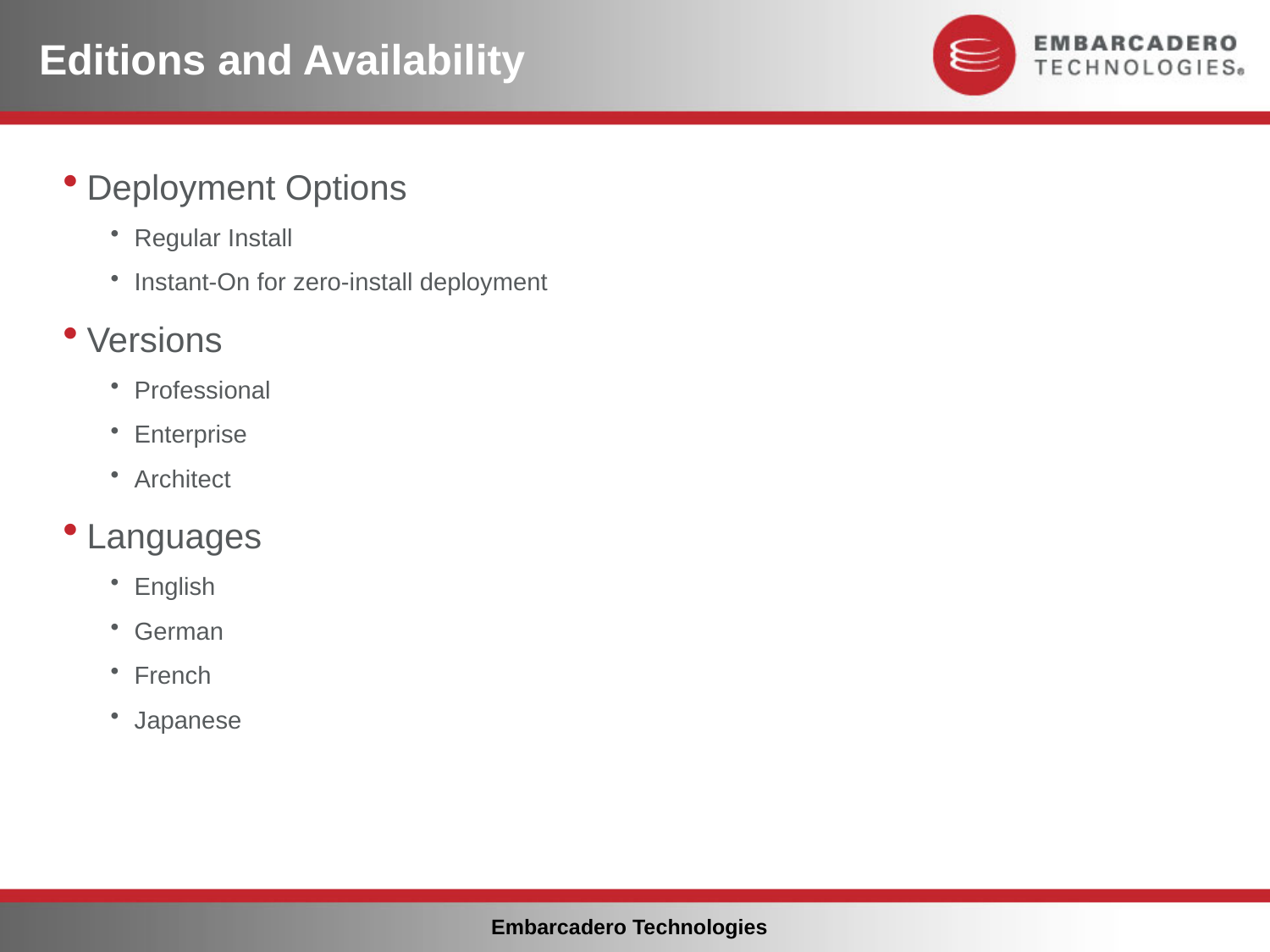

# Editions and Availability
Deployment Options
Regular Install
Instant-On for zero-install deployment
Versions
Professional
Enterprise
Architect
Languages
English
German
French
Japanese